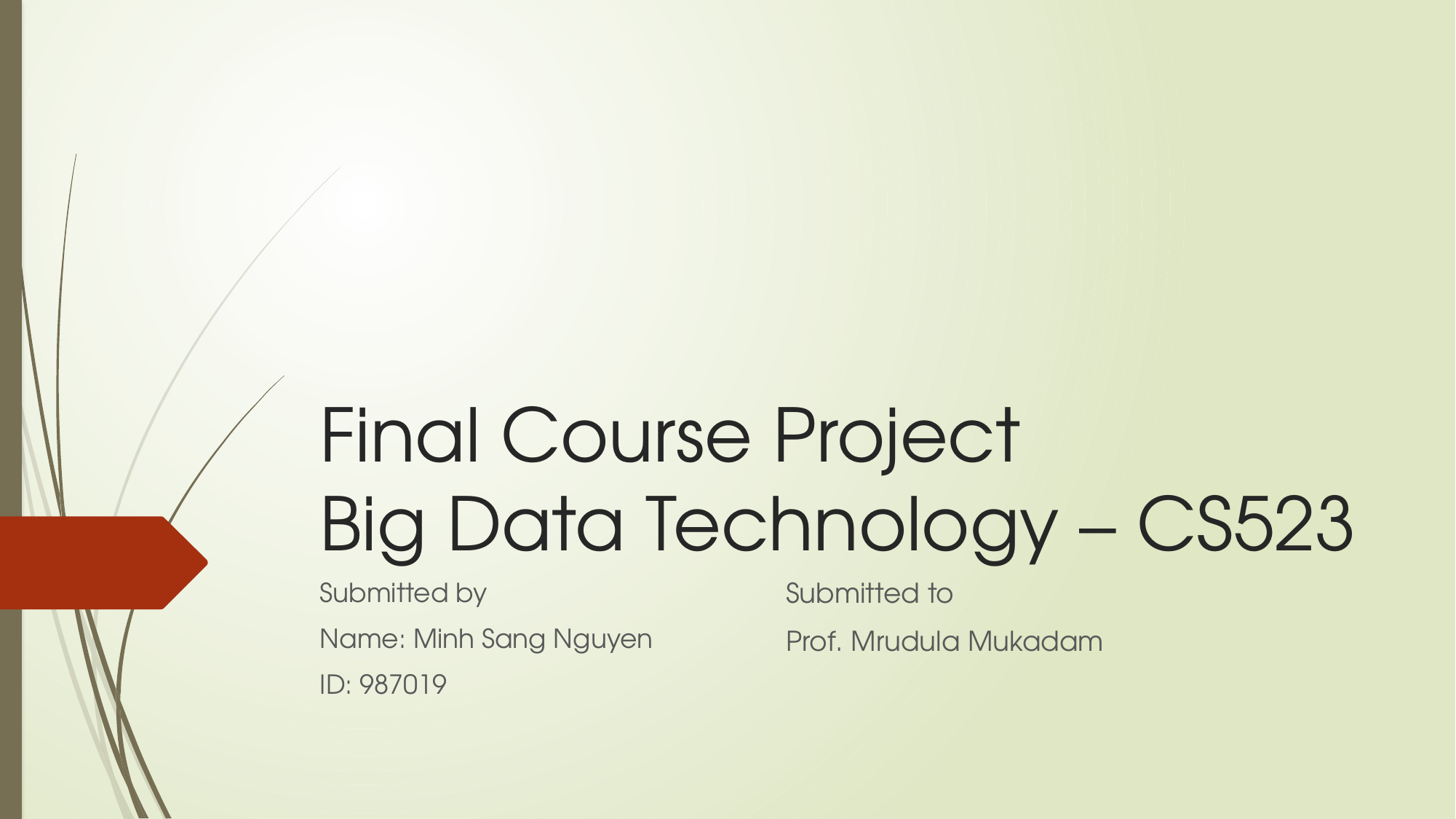

# Final Course Project Big Data Technology – CS523
Submitted to
Prof. Mrudula Mukadam
Submitted by
Name: Minh Sang Nguyen
ID: 987019